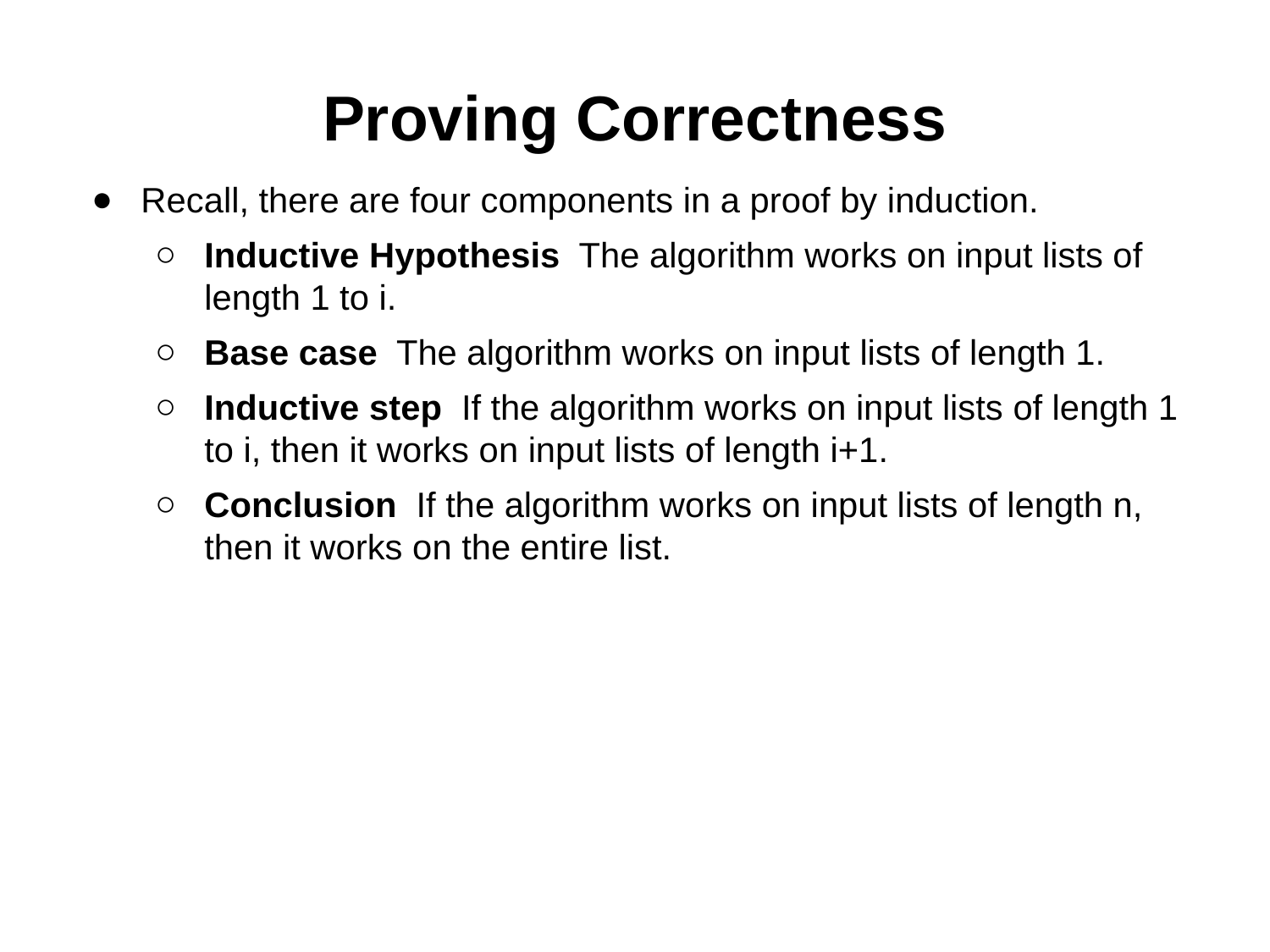

Proving Correctness
Recall, there are four components in a proof by induction.

Inductive Hypothesis  The algorithm works on input lists of length 1 to i.

Base case  The algorithm works on input lists of length 1.

Inductive step  If the algorithm works on input lists of length 1 to i, then it works on input lists of length i+1.

Conclusion  If the algorithm works on input lists of length n, then it works on the entire list.